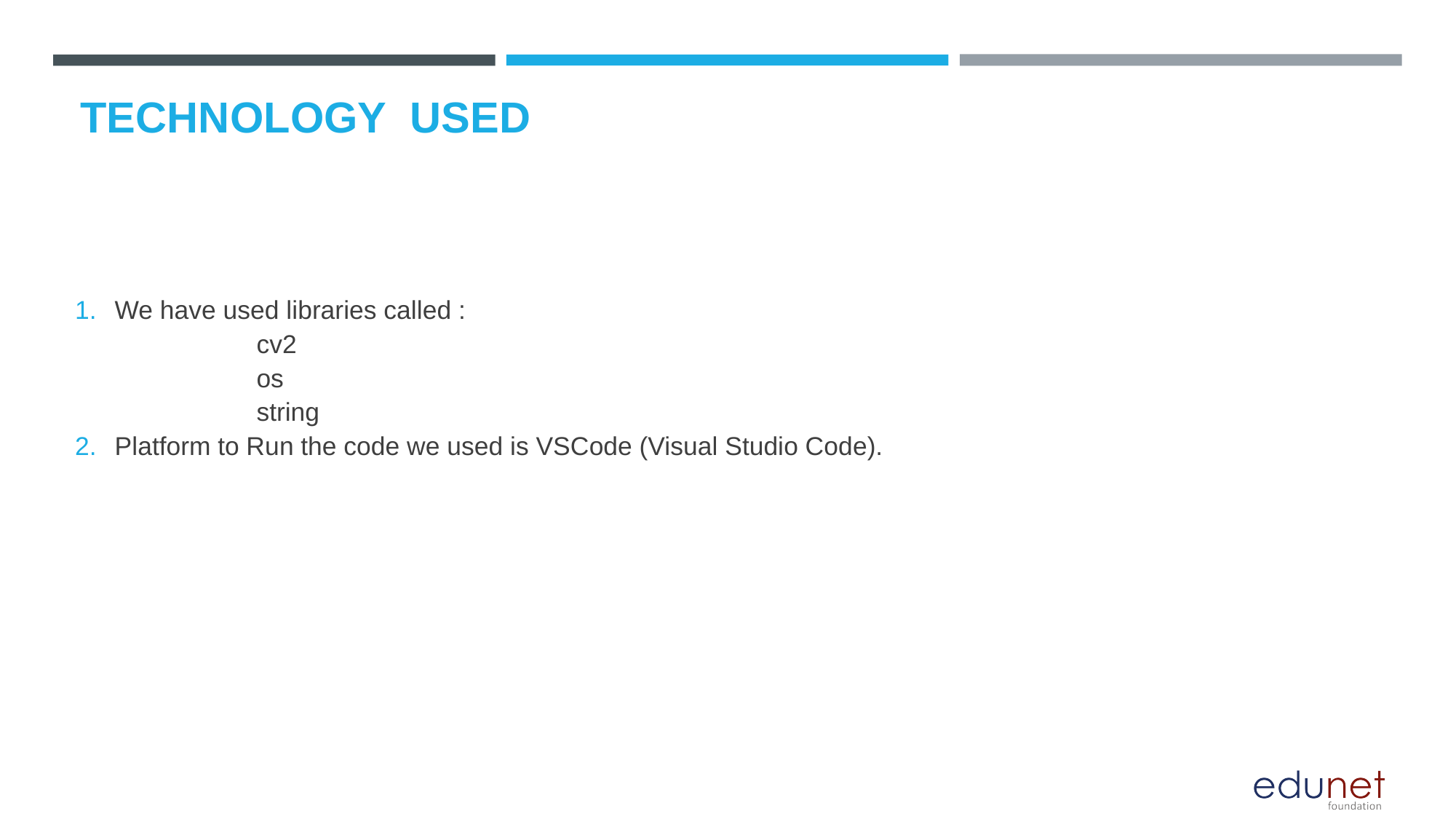

# TECHNOLOGY  USED
We have used libraries called :
                    cv2
                    os
                    string
Platform to Run the code we used is VSCode (Visual Studio Code).